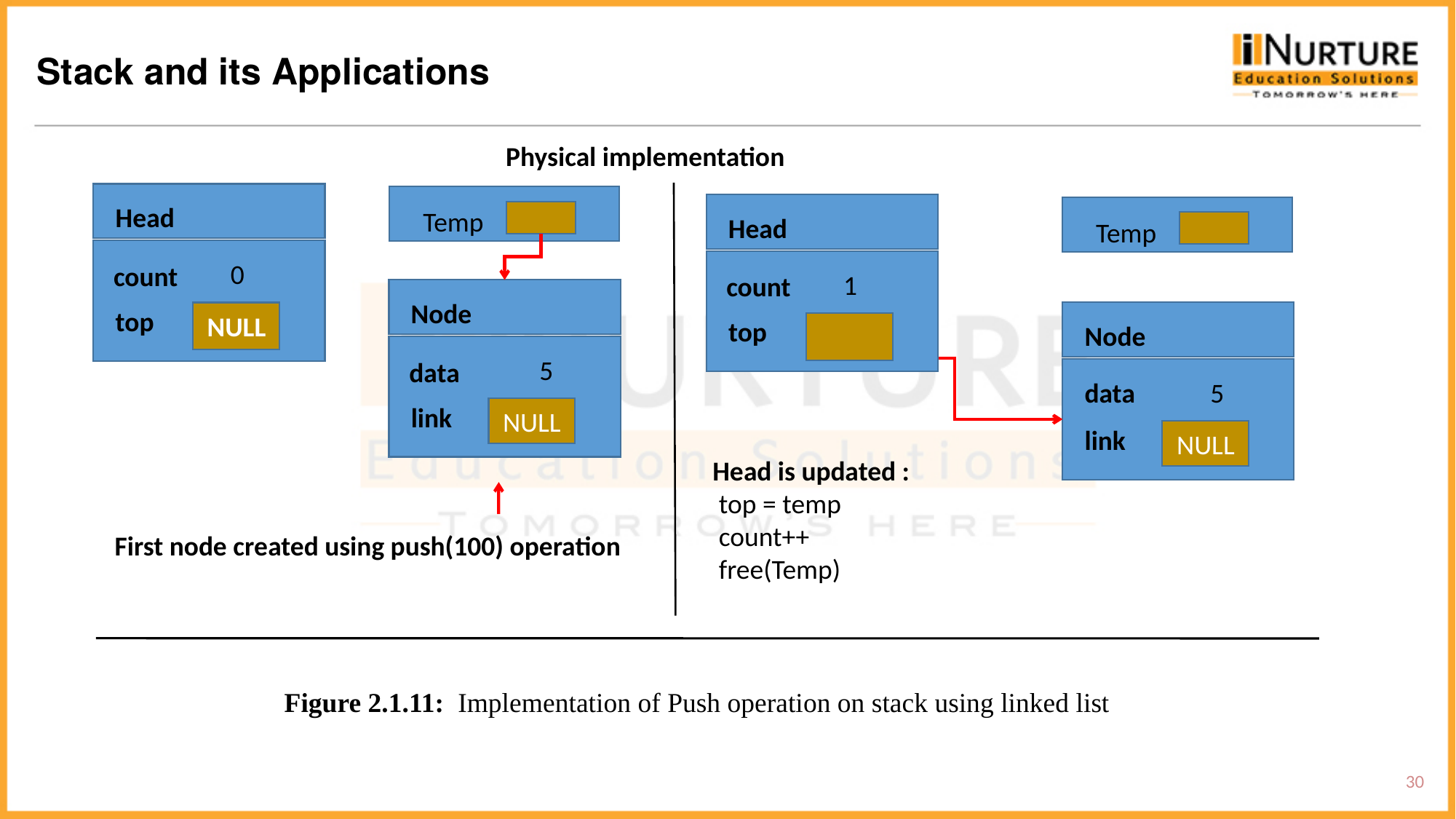

Stack and its Applications
Physical implementation

Head

0
count
top
NULL

Temp

Head

1
count
top

Temp

Node

5
data
link
NULL

Node

5
data
link
NULL
Head is updated :
 top = temp
 count++
 free(Temp)

First node created using push(100) operation
Figure 2.1.11:  Implementation of Push operation on stack using linked list
30